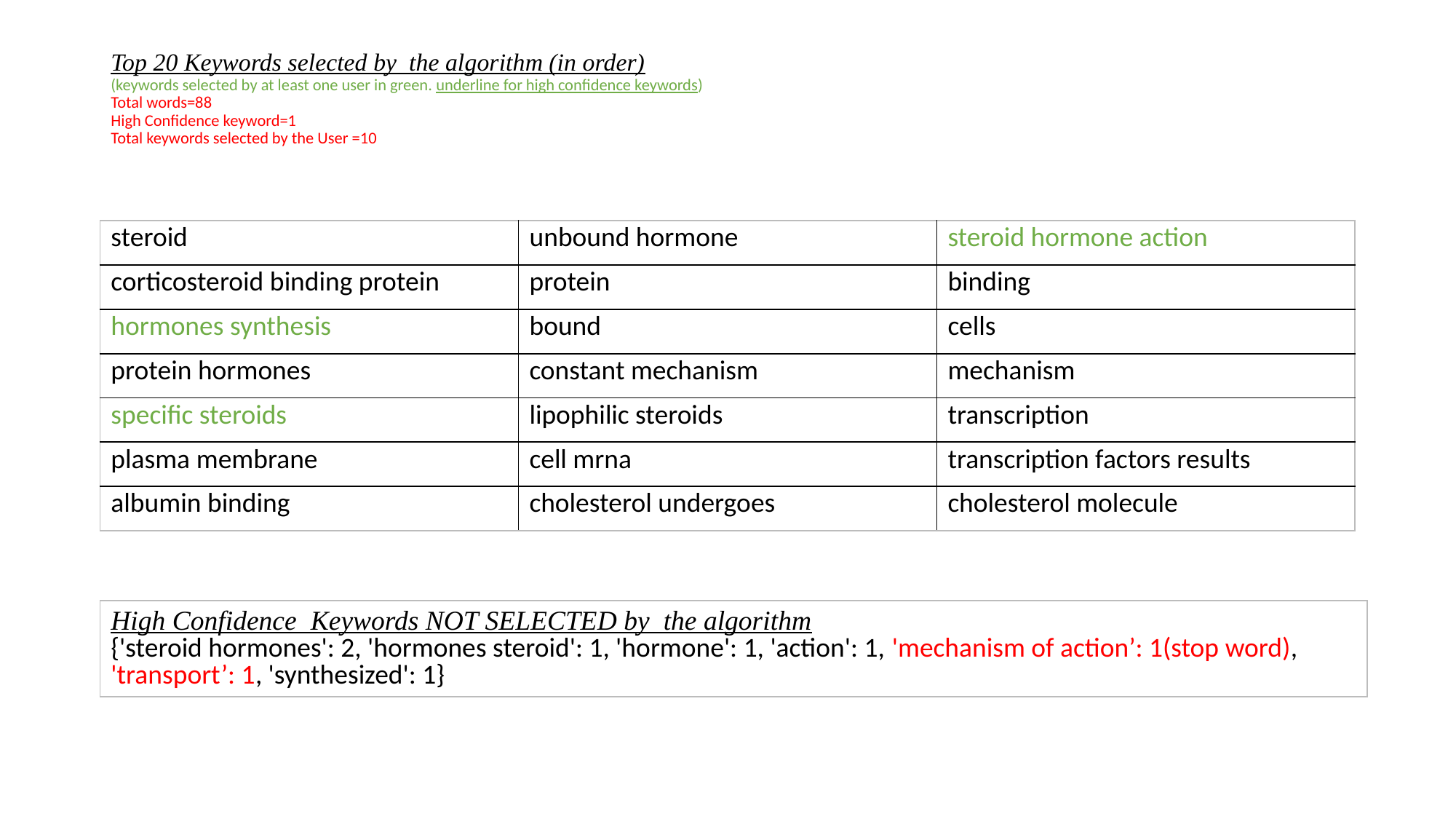

# Top 20 Keywords selected by  the algorithm (in order) (keywords selected by at least one user in green. underline for high confidence keywords) Total words=88 High Confidence keyword=1 Total keywords selected by the User =10
| steroid | unbound hormone | steroid hormone action |
| --- | --- | --- |
| corticosteroid binding protein | protein | binding |
| hormones synthesis | bound | cells |
| protein hormones | constant mechanism | mechanism |
| specific steroids | lipophilic steroids | transcription |
| plasma membrane | cell mrna | transcription factors results |
| albumin binding | cholesterol undergoes | cholesterol molecule |
| High Confidence Keywords NOT SELECTED by the algorithm {'steroid hormones': 2, 'hormones steroid': 1, 'hormone': 1, 'action': 1, 'mechanism of action’: 1(stop word), 'transport’: 1, 'synthesized': 1} |
| --- |